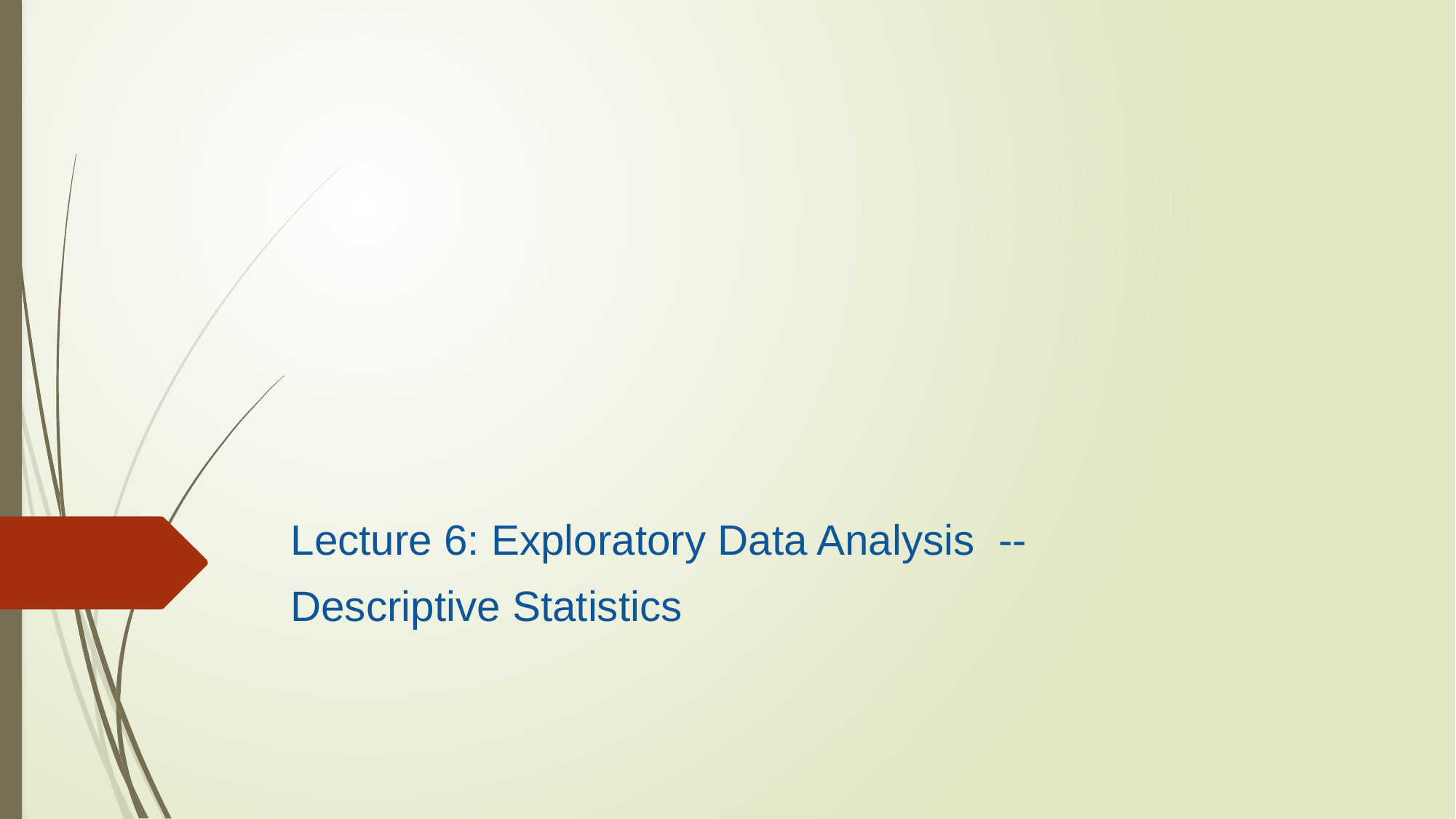

Lecture 6: Exploratory Data Analysis  --
Descriptive Statistics